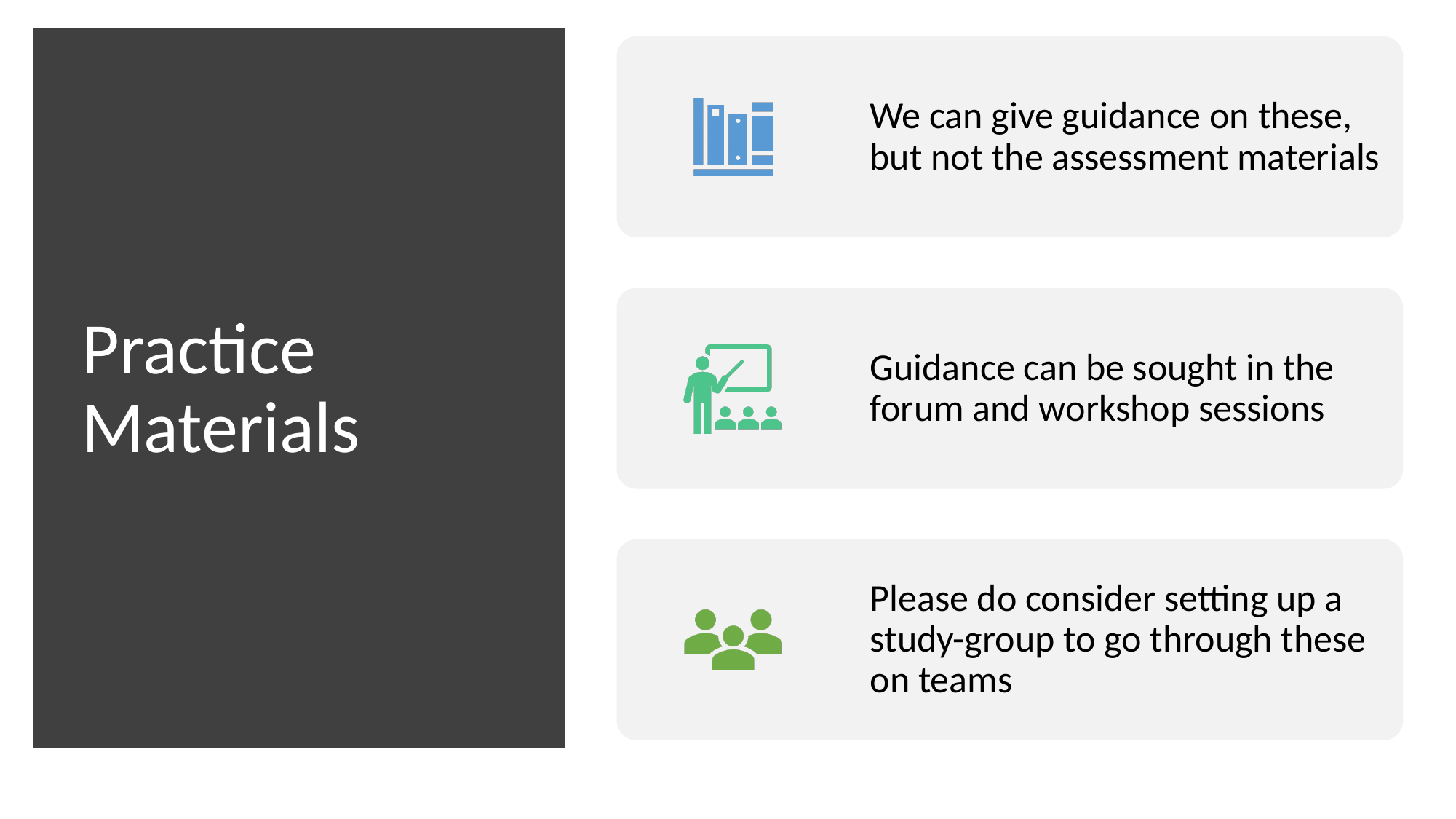

We can give guidance on these, but not the assessment materials
Guidance can be sought in the forum and workshop sessions
Please do consider setting up a study-group to go through these on teams
# Practice Materials